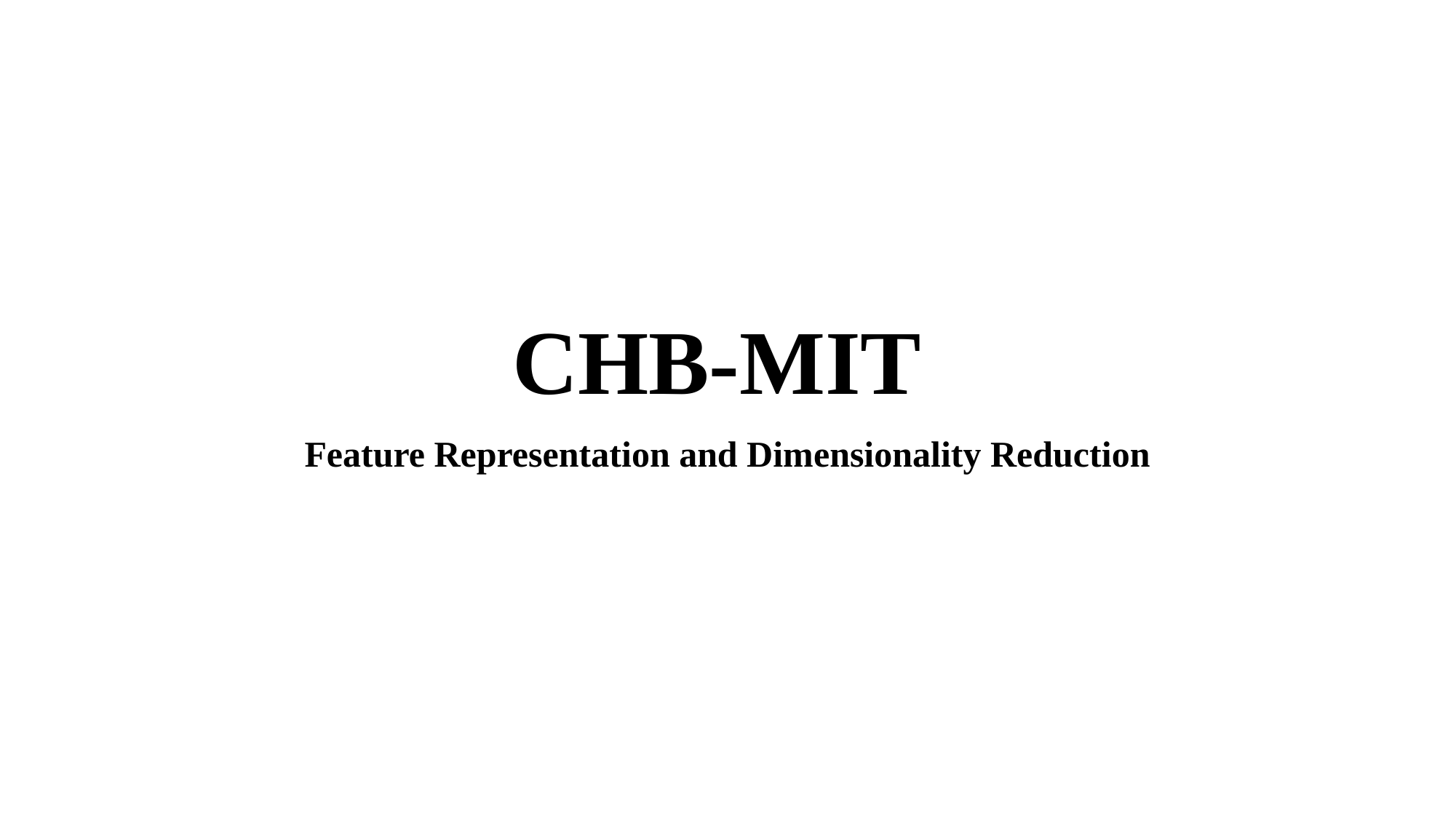

# CHB-MIT
Feature Representation and Dimensionality Reduction